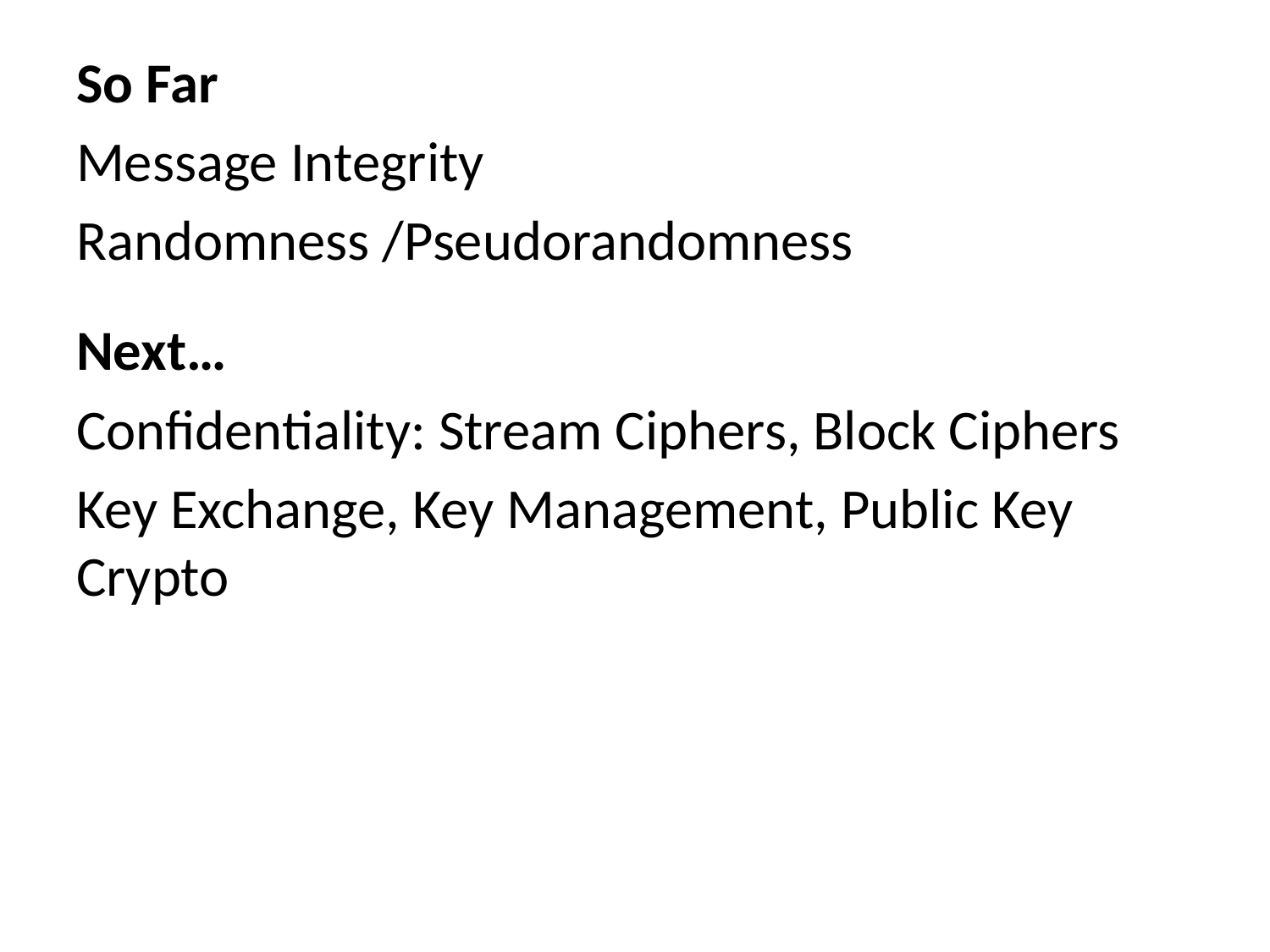

So Far
Message Integrity
Randomness /Pseudorandomness
Next…
Confidentiality: Stream Ciphers, Block Ciphers
Key Exchange, Key Management, Public Key Crypto